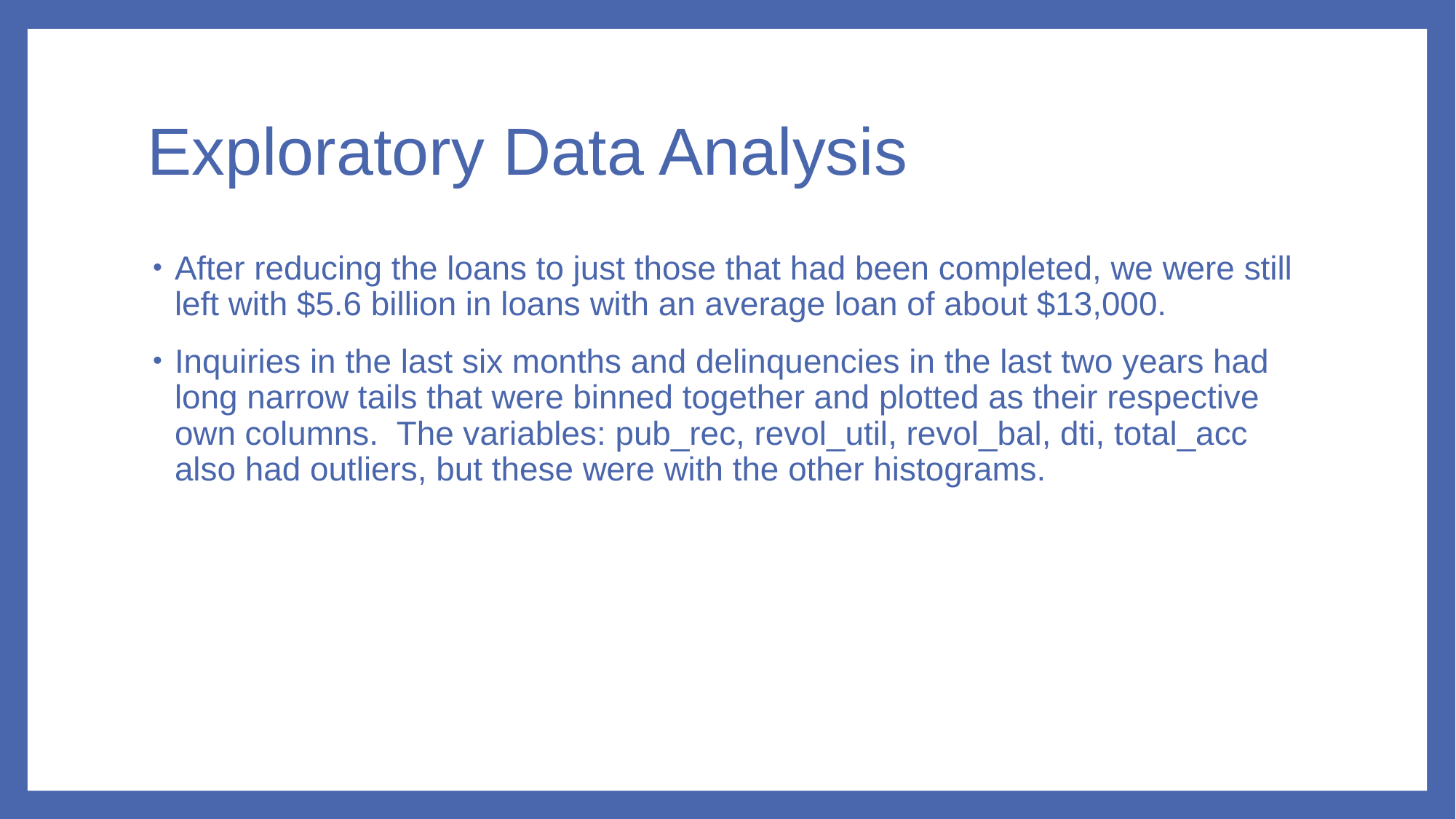

# Exploratory Data Analysis
After reducing the loans to just those that had been completed, we were still left with $5.6 billion in loans with an average loan of about $13,000.
Inquiries in the last six months and delinquencies in the last two years had long narrow tails that were binned together and plotted as their respective own columns.  The variables: pub_rec, revol_util, revol_bal, dti, total_acc also had outliers, but these were with the other histograms.